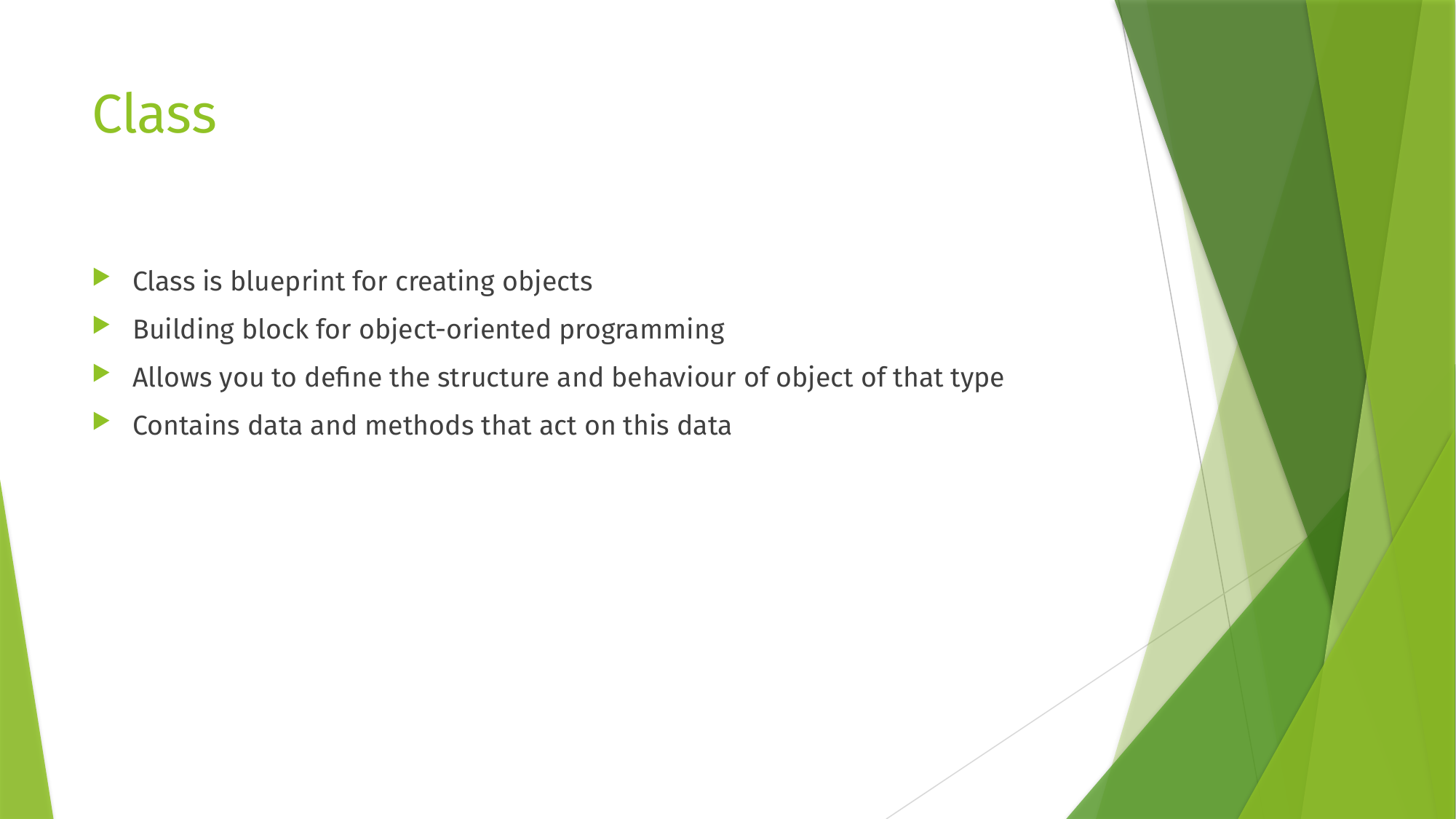

# Class
Class is blueprint for creating objects
Building block for object-oriented programming
Allows you to define the structure and behaviour of object of that type
Contains data and methods that act on this data